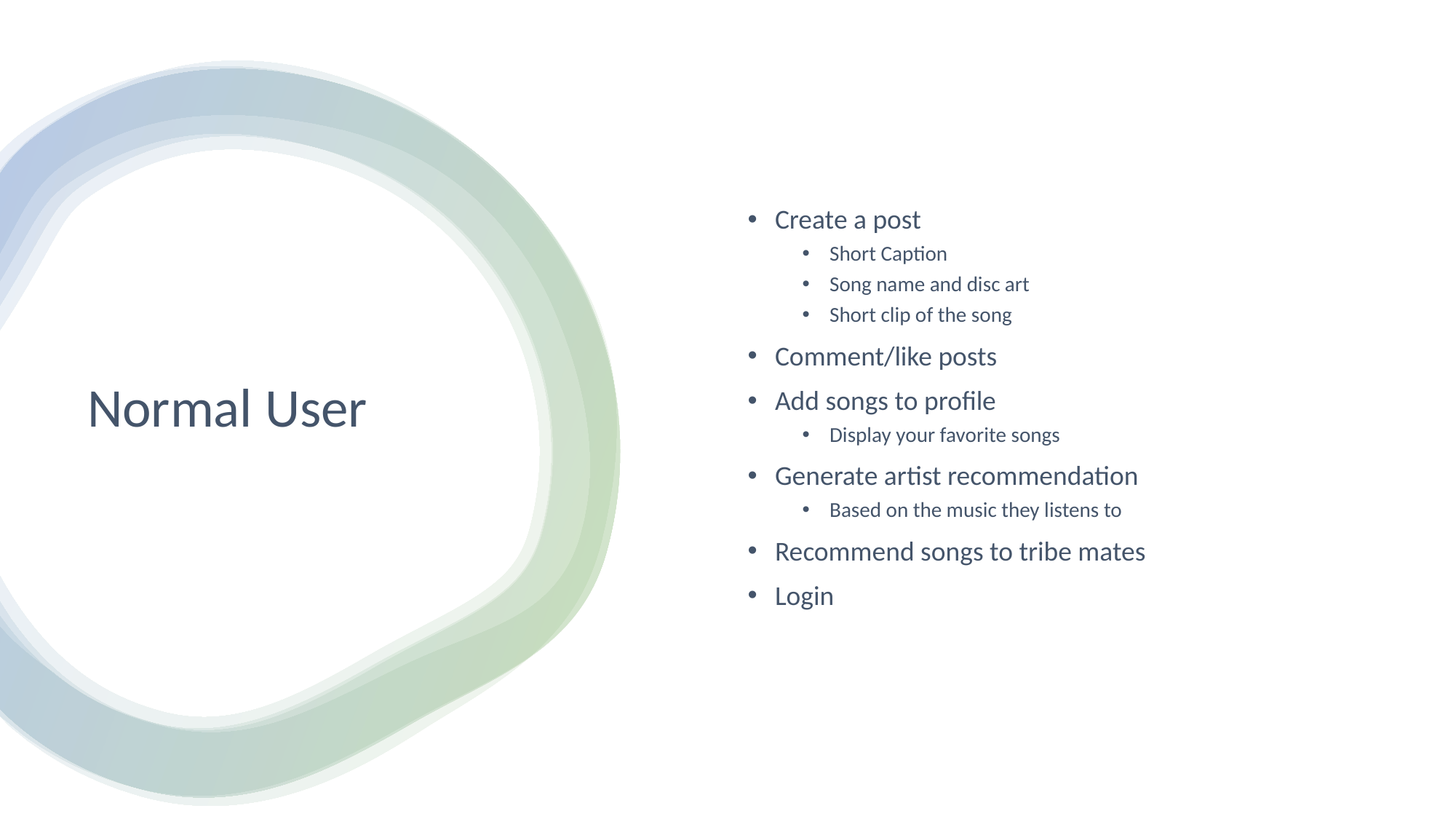

Create a post
Short Caption
Song name and disc art
Short clip of the song
Comment/like posts
Add songs to profile
Display your favorite songs
Generate artist recommendation
Based on the music they listens to
Recommend songs to tribe mates
Login
# Normal User